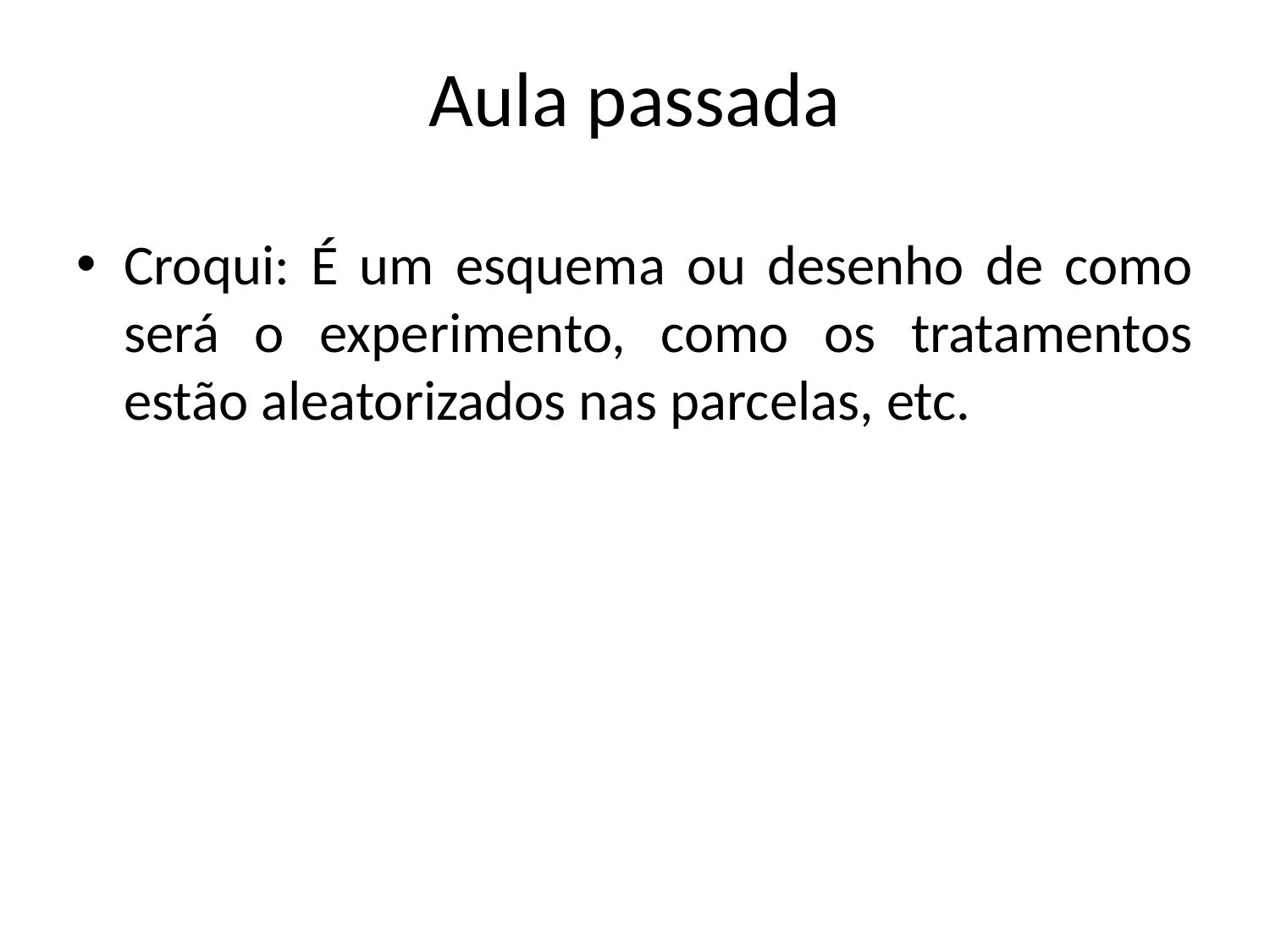

# Aula passada
Croqui: É um esquema ou desenho de como será o experimento, como os tratamentos estão aleatorizados nas parcelas, etc.